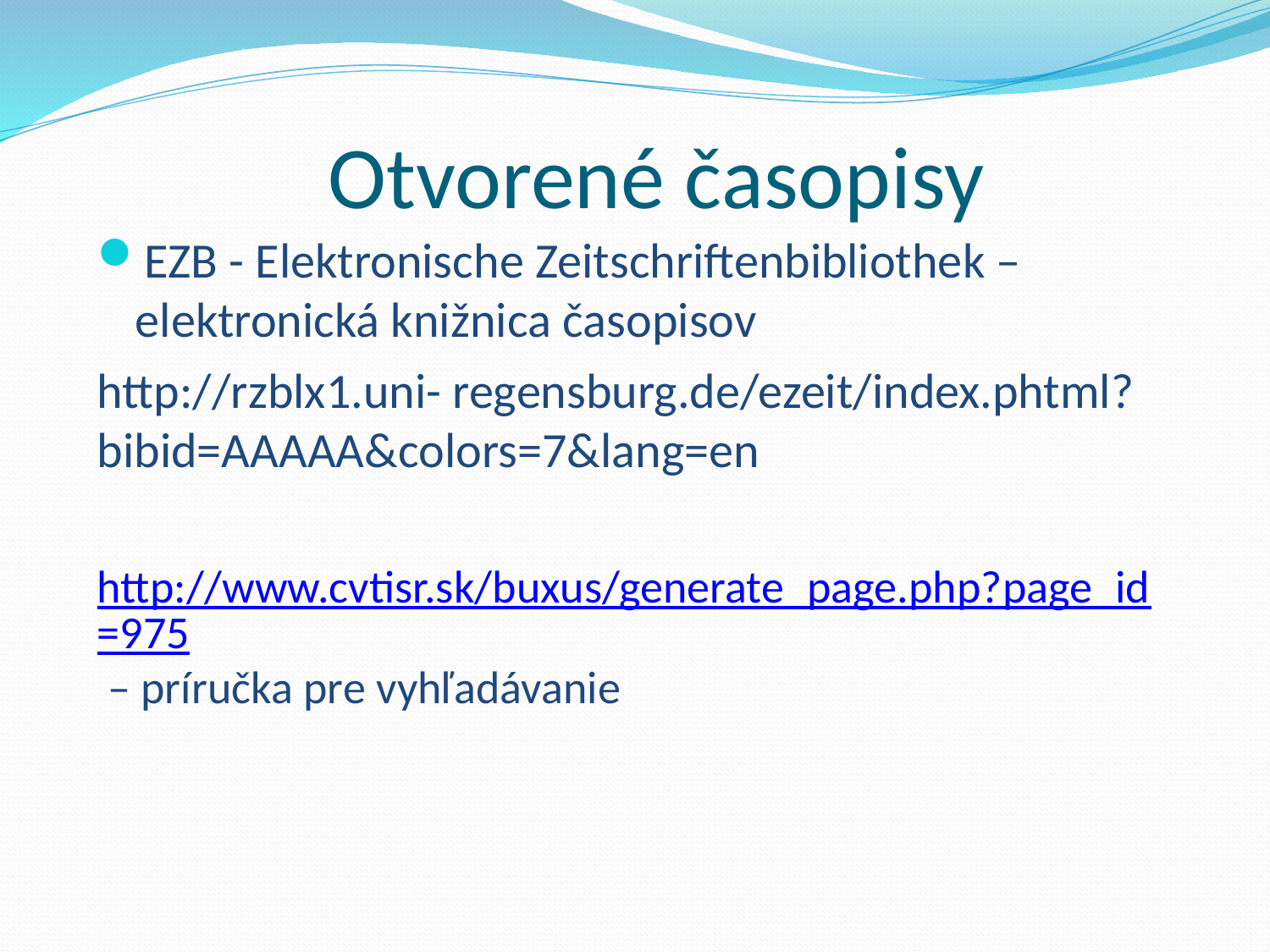

# Otvorené časopisy
EZB - Elektronische Zeitschriftenbibliothek – elektronická knižnica časopisov
http://rzblx1.uni- regensburg.de/ezeit/index.phtml?bibid=AAAAA&colors=7&lang=en

http://www.cvtisr.sk/buxus/generate_page.php?page_id=975 – príručka pre vyhľadávanie